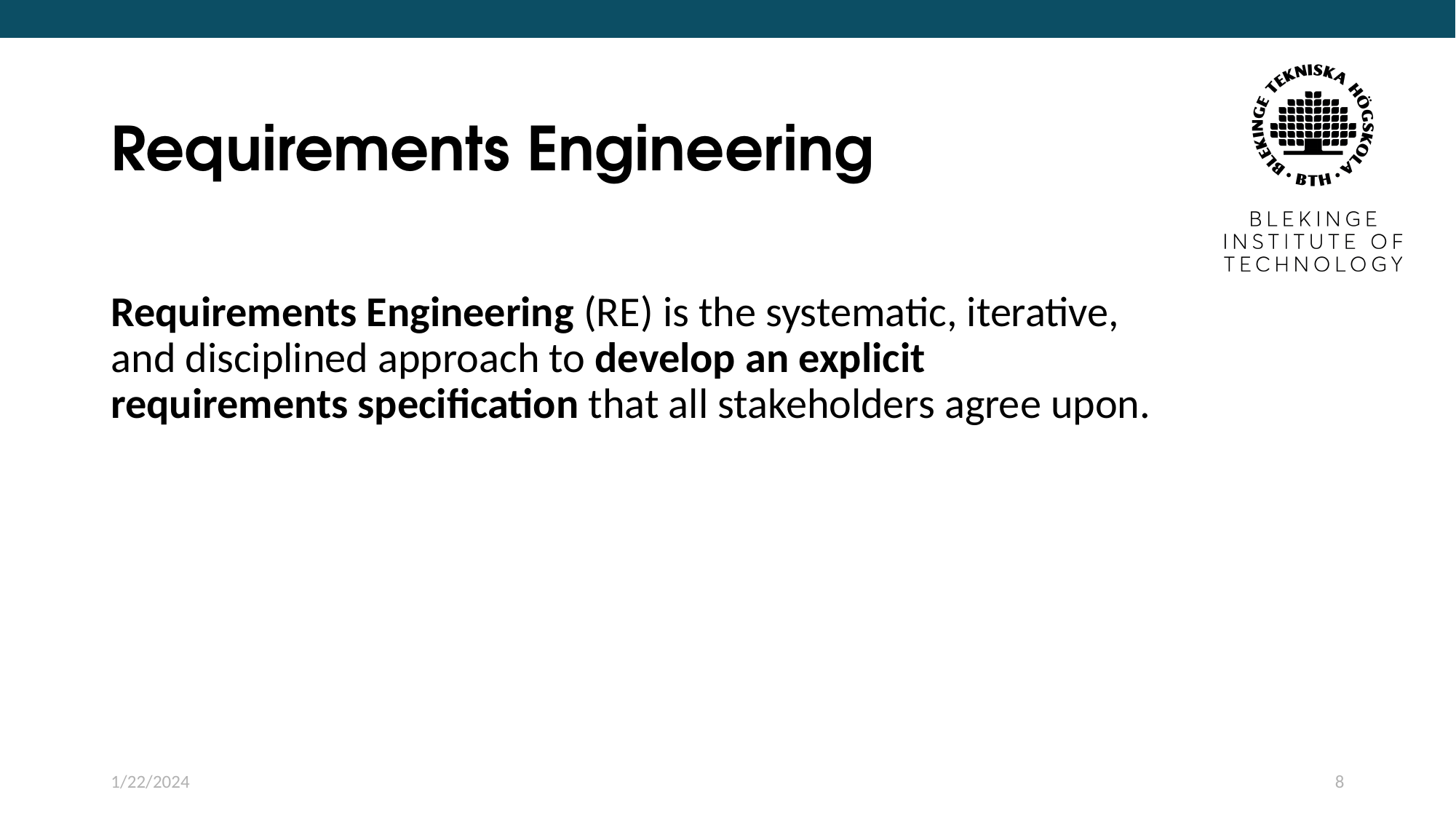

# Requirements Engineering
Requirements Engineering (RE) is the systematic, iterative, and disciplined approach to develop an explicit requirements specification that all stakeholders agree upon.
1/22/2024
8